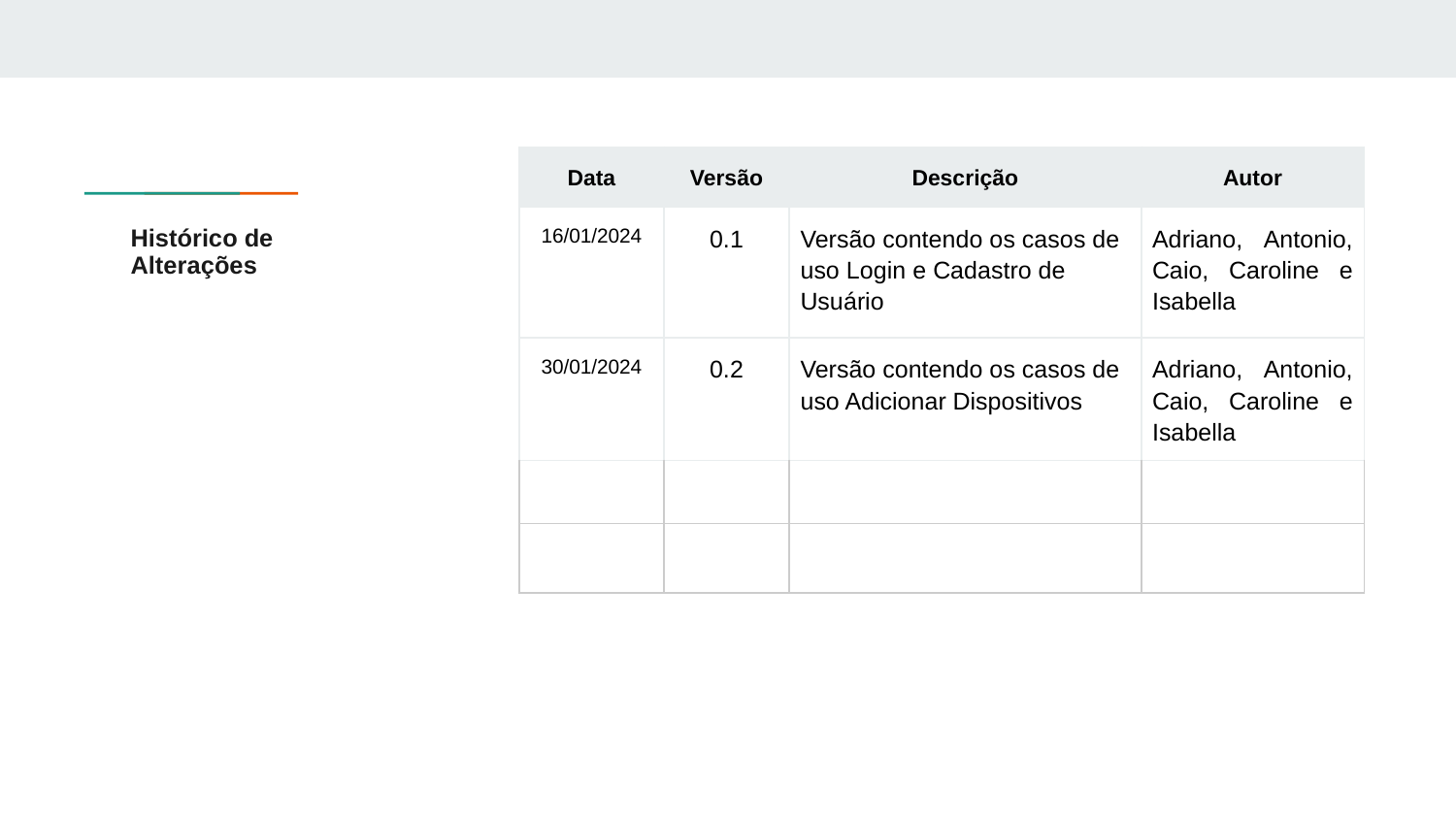

| Data | Versão | Descrição | Autor |
| --- | --- | --- | --- |
| 16/01/2024 | 0.1 | Versão contendo os casos de uso Login e Cadastro de Usuário | Adriano, Antonio, Caio, Caroline e Isabella |
| 30/01/2024 | 0.2 | Versão contendo os casos de uso Adicionar Dispositivos | Adriano, Antonio, Caio, Caroline e Isabella |
|  |  |  |  |
|  |  |  |  |
# Histórico de
Alterações